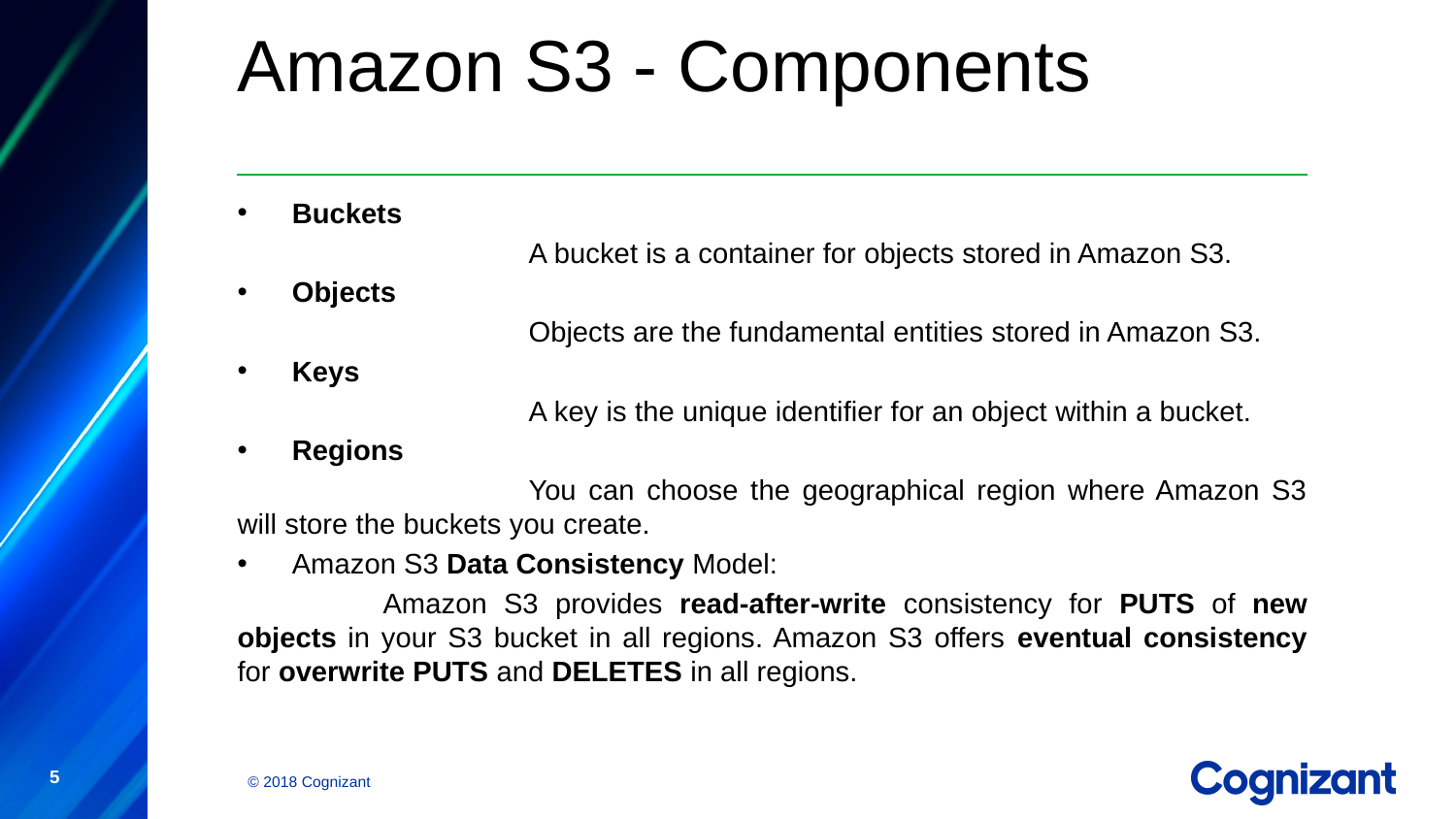

Amazon S3 - Components
Buckets
		A bucket is a container for objects stored in Amazon S3.
Objects
		Objects are the fundamental entities stored in Amazon S3.
Keys
		A key is the unique identifier for an object within a bucket.
Regions
		You can choose the geographical region where Amazon S3 will store the buckets you create.
Amazon S3 Data Consistency Model:
	Amazon S3 provides read-after-write consistency for PUTS of new objects in your S3 bucket in all regions. Amazon S3 offers eventual consistency for overwrite PUTS and DELETES in all regions.
5
© 2018 Cognizant